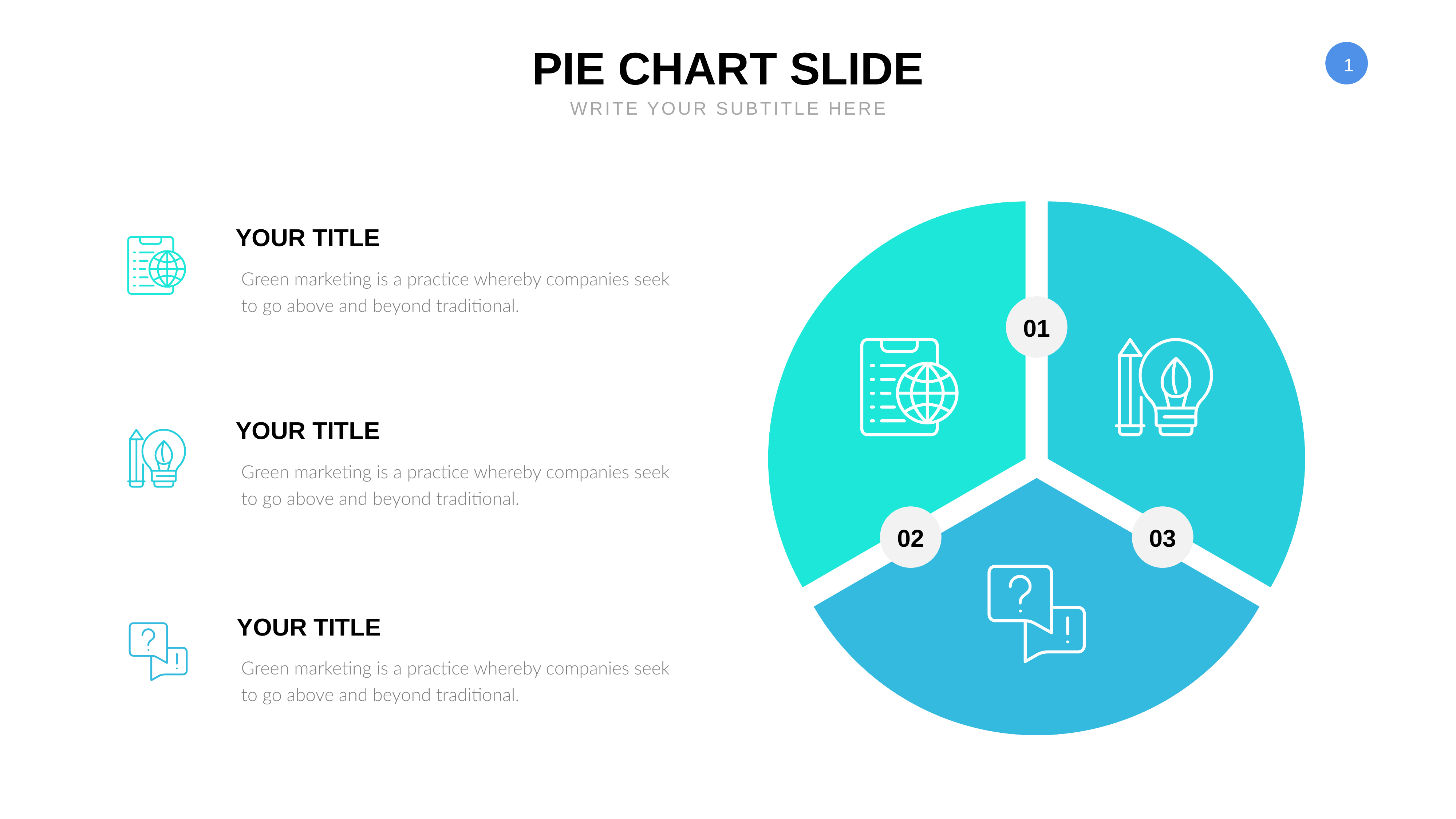

PIE CHART SLIDE
WRITE YOUR SUBTITLE HERE

### Chart

| Category | Region 1 |
|---|---|
| April | 15.0 |
| May | 15.0 |
| June | 15.0 |
YOUR TITLE

Green marketing is a practice whereby companies seek to go above and beyond traditional.

01

YOUR TITLE

Green marketing is a practice whereby companies seek to go above and beyond traditional.

02
03

YOUR TITLE

Green marketing is a practice whereby companies seek to go above and beyond traditional.